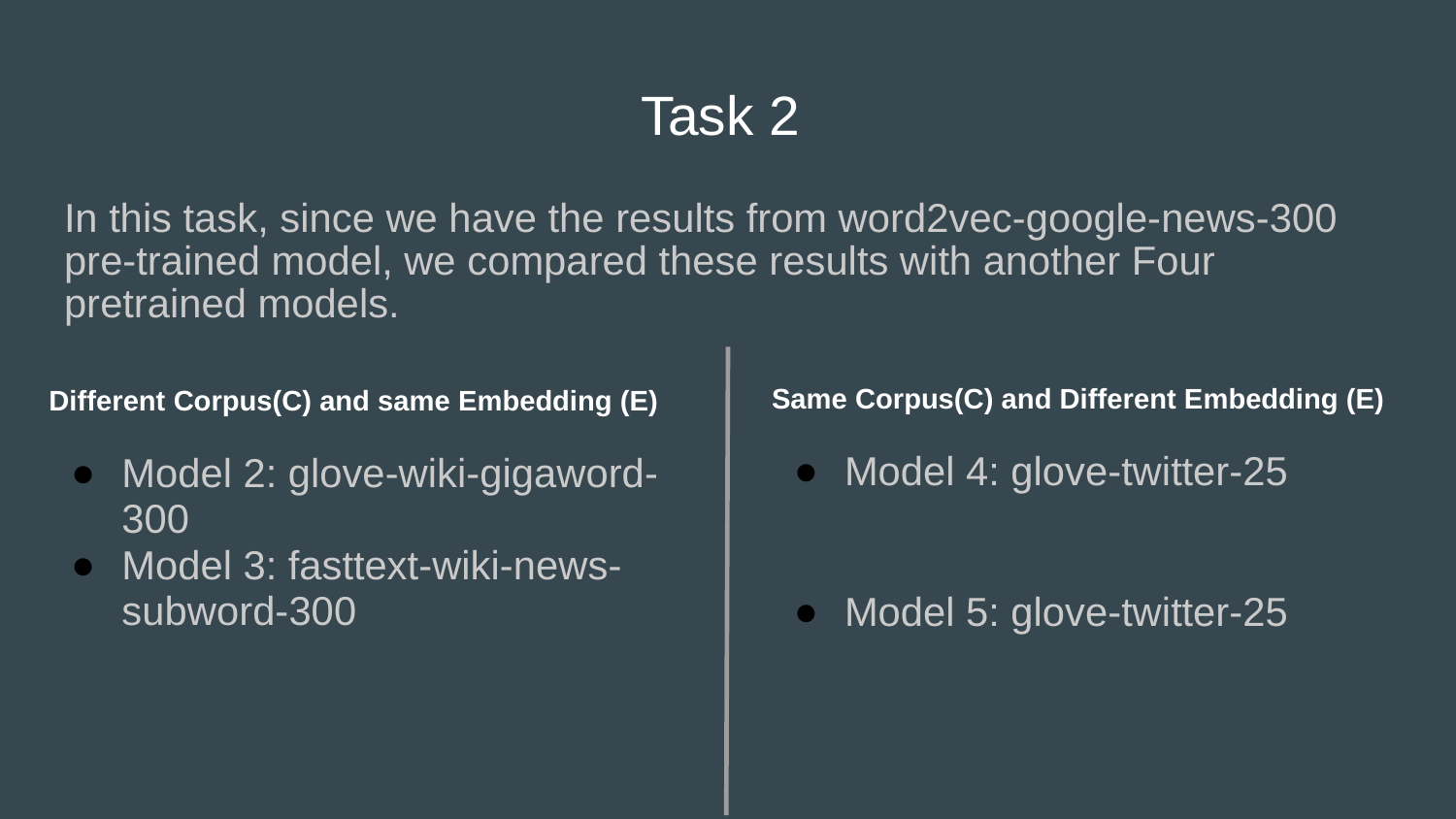

# Task 2
In this task, since we have the results from word2vec-google-news-300 pre-trained model, we compared these results with another Four pretrained models.
Same Corpus(C) and Different Embedding (E)

Model 4: glove-twitter-25

Model 5: glove-twitter-25

Different Corpus(C) and same Embedding (E)

Model 2: glove-wiki-gigaword-300
Model 3: fasttext-wiki-news-subword-300